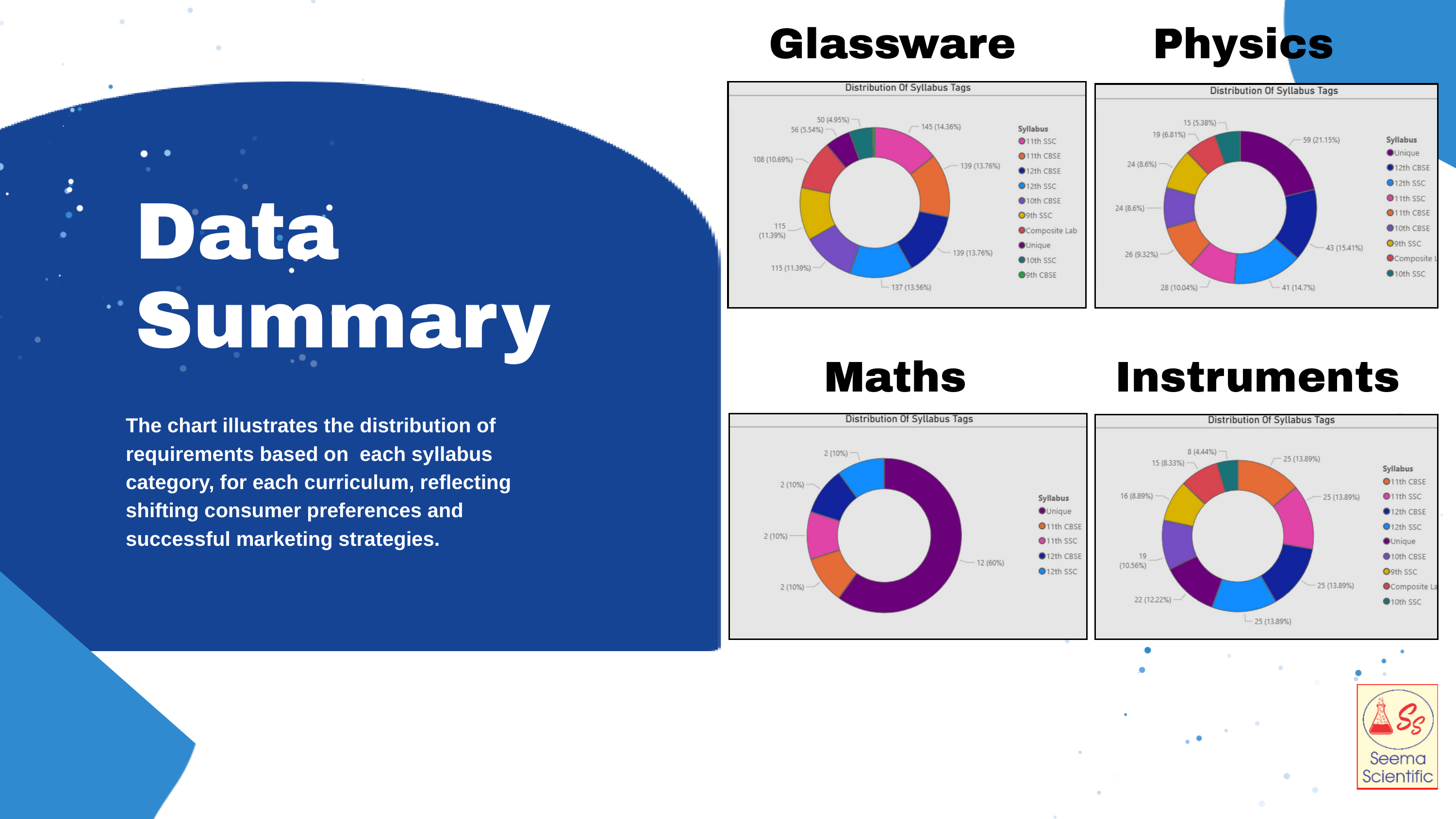

Glassware
Physics

Data Summary
Maths
Instruments
The chart illustrates the distribution of requirements based on  each syllabus category, for each curriculum, reflecting shifting consumer preferences and successful marketing strategies.

COMPARING 10  SYLLABUS CURRICULUMS OVER REQUIREMENTS